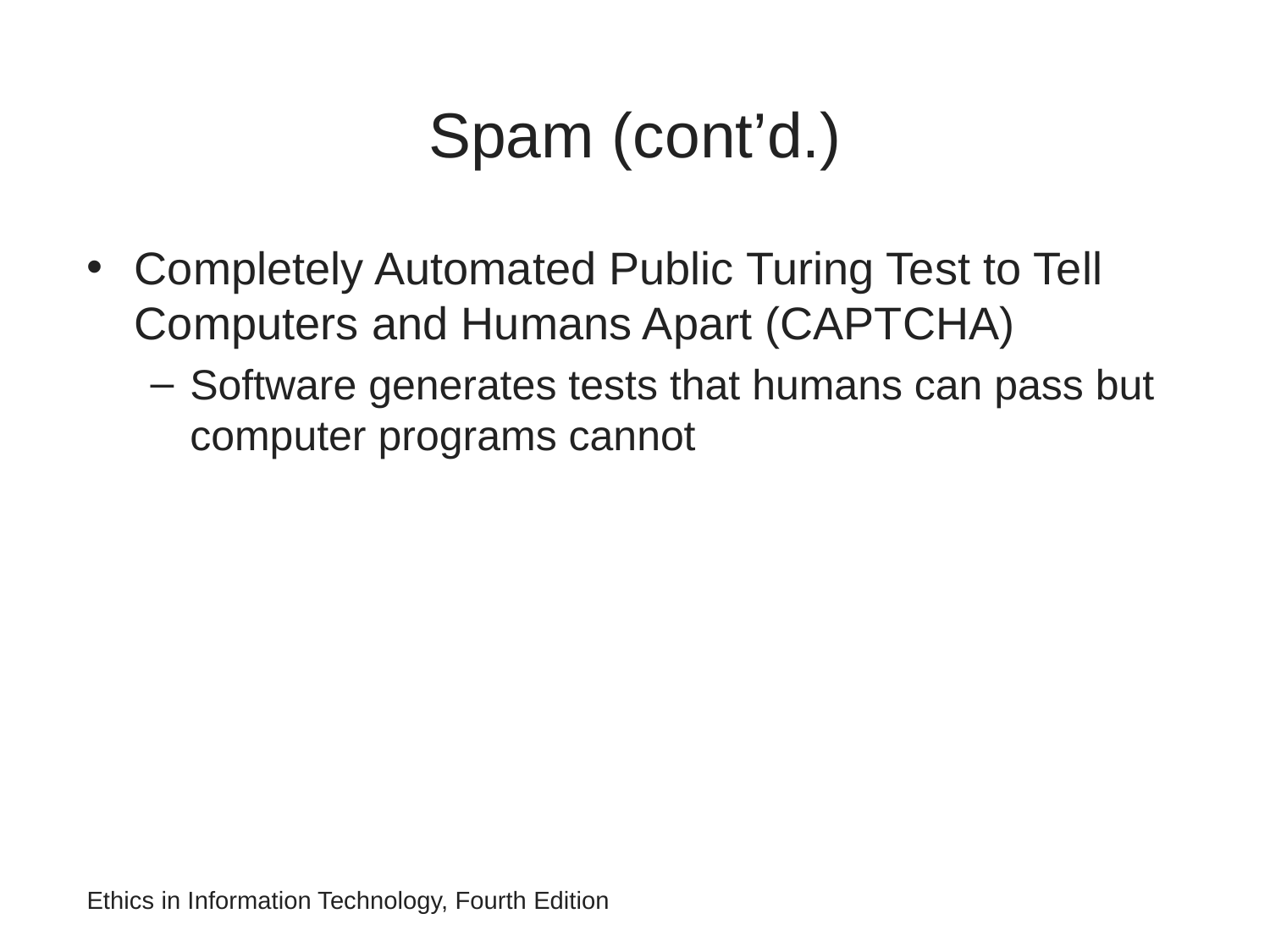

# Spam (cont’d.)
Completely Automated Public Turing Test to Tell Computers and Humans Apart (CAPTCHA)
Software generates tests that humans can pass but computer programs cannot

Ethics in Information Technology, Fourth Edition